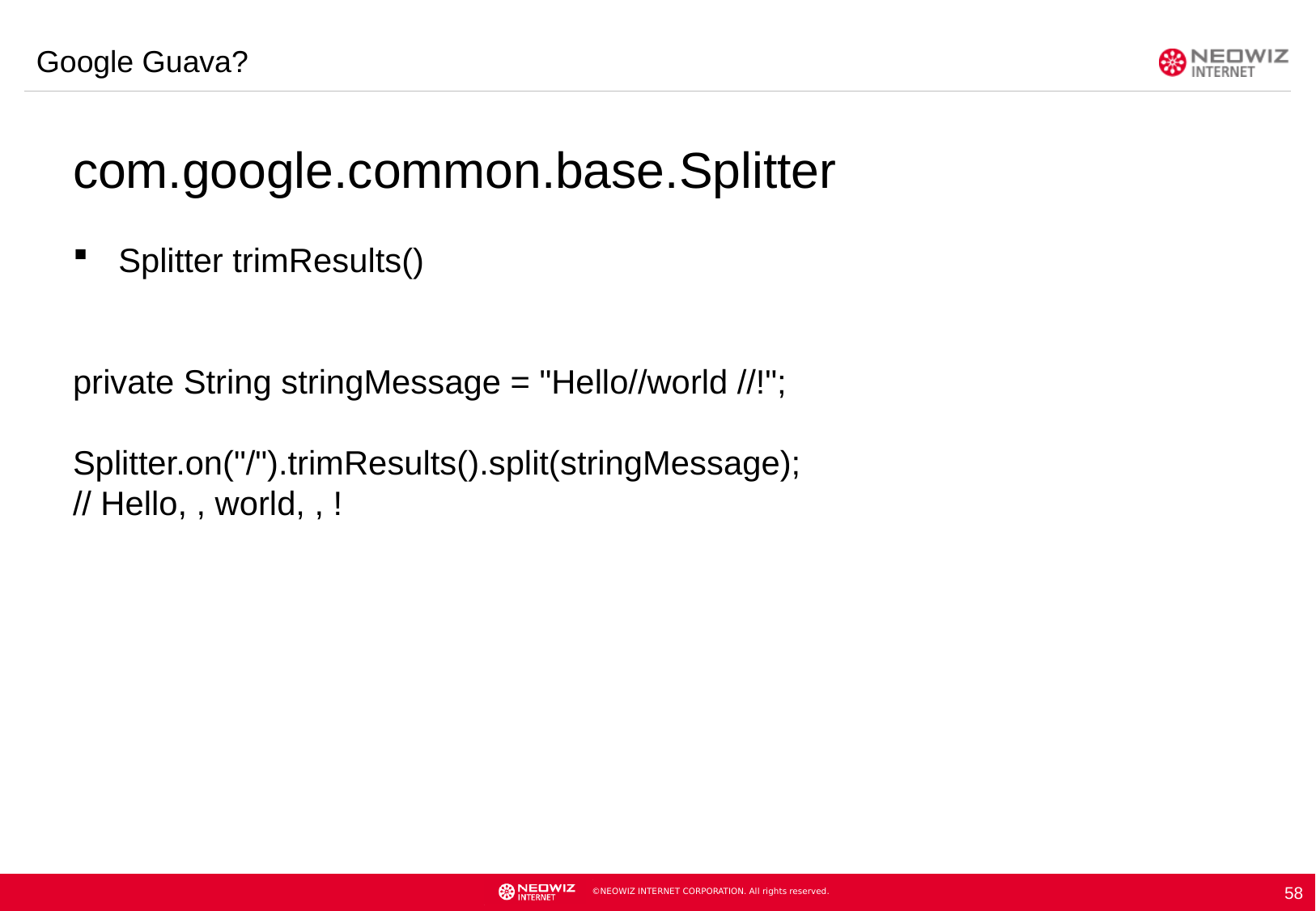

Google Guava?

com.google.common.base.Splitter

Splitter trimResults()

private String stringMessage = "Hello//world //!";

Splitter.on("/").trimResults().split(stringMessage);
// Hello, , world, , !
58